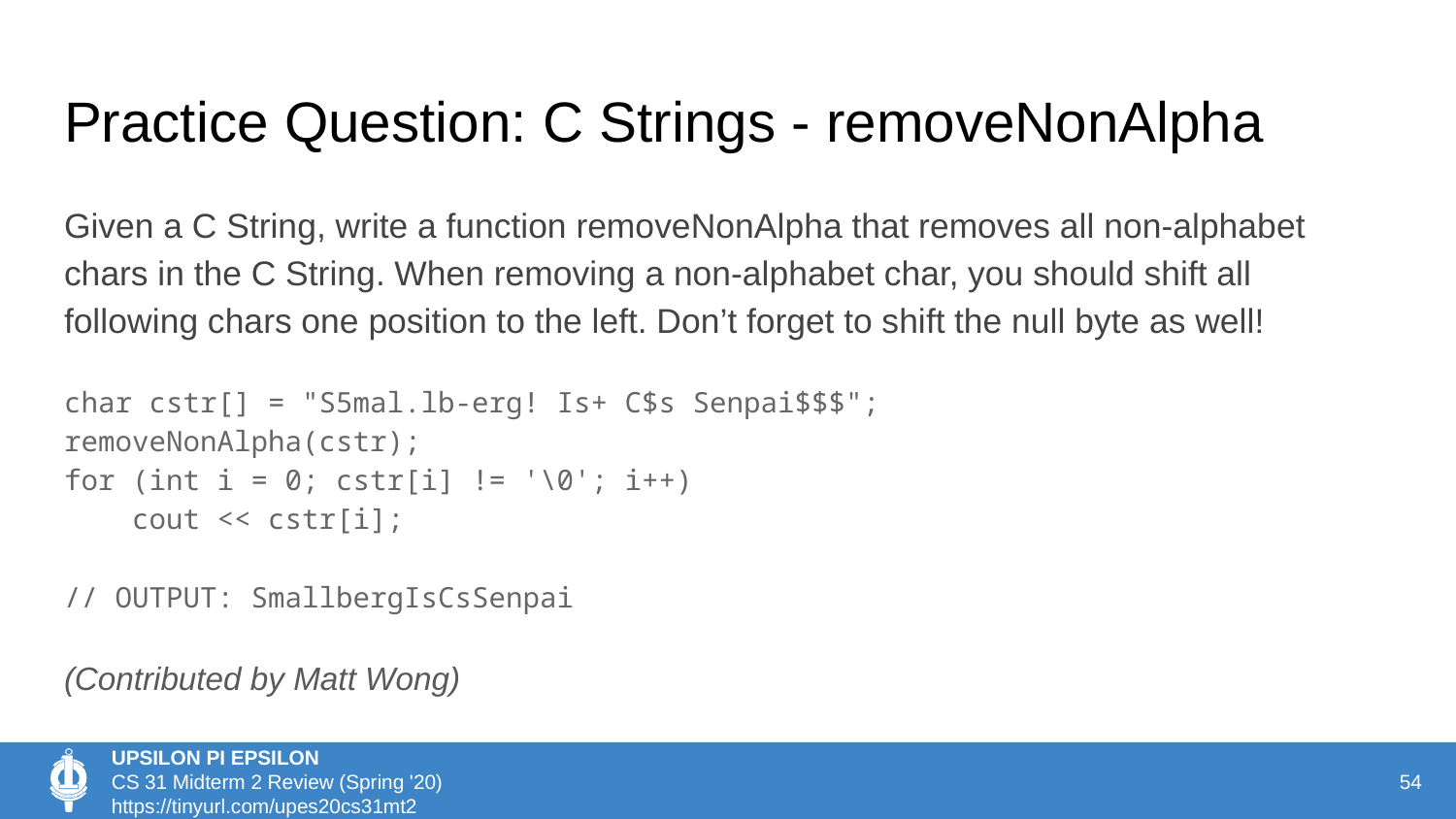

# Practice Question: C Strings - removeNonAlpha

Given a C String, write a function removeNonAlpha that removes all non-alphabet chars in the C String. When removing a non-alphabet char, you should shift all following chars one position to the left. Don’t forget to shift the null byte as well!

char cstr[] = "S5mal.lb-erg! Is+ C$s Senpai$$$";
removeNonAlpha(cstr);
for (int i = 0; cstr[i] != '\0'; i++)
    cout << cstr[i];

// OUTPUT: SmallbergIsCsSenpai

(Contributed by Matt Wong)
54